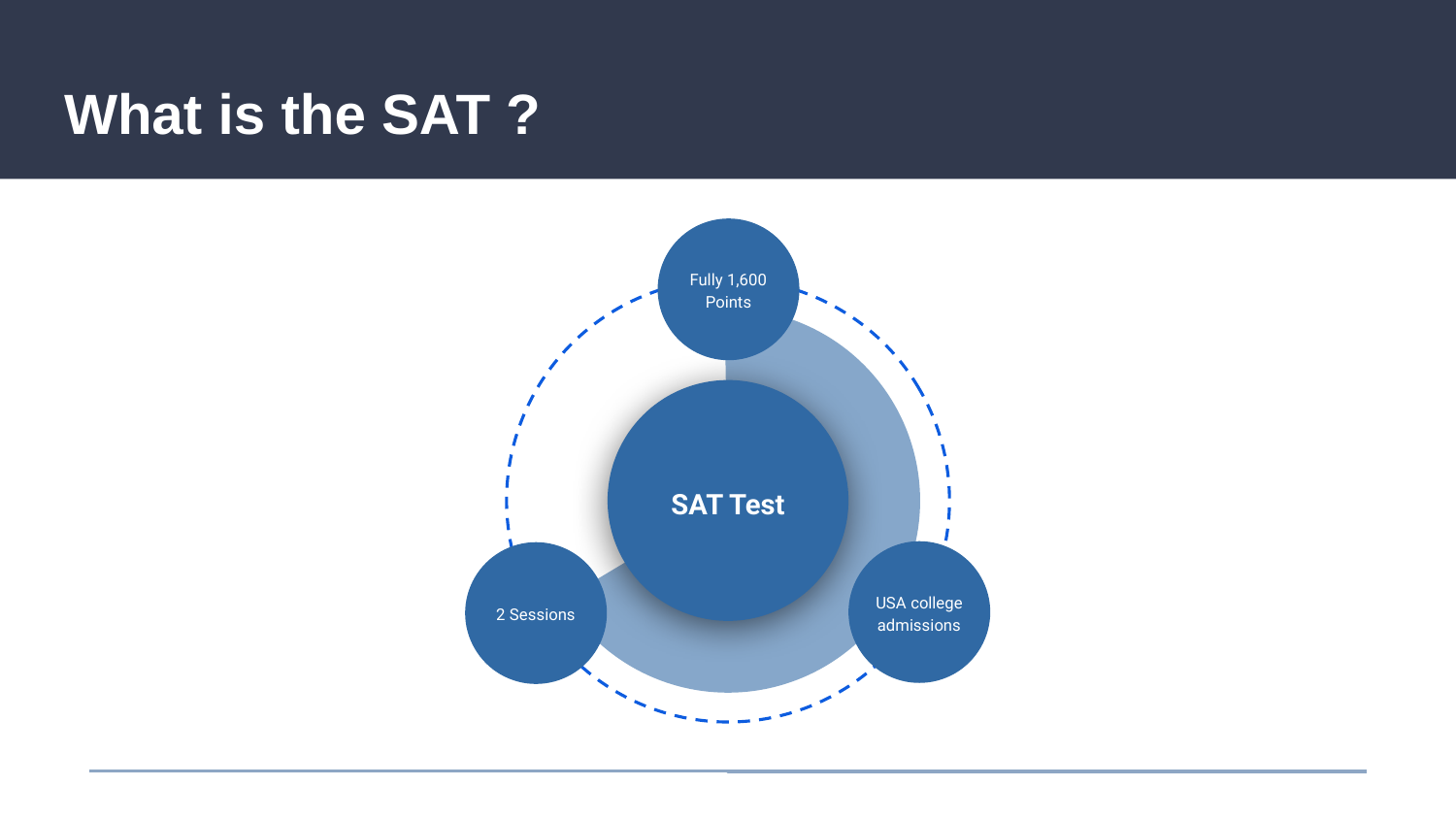

# What is the SAT ?

Fully 1,600 Points

SAT Test

USA college admissions

2 Sessions